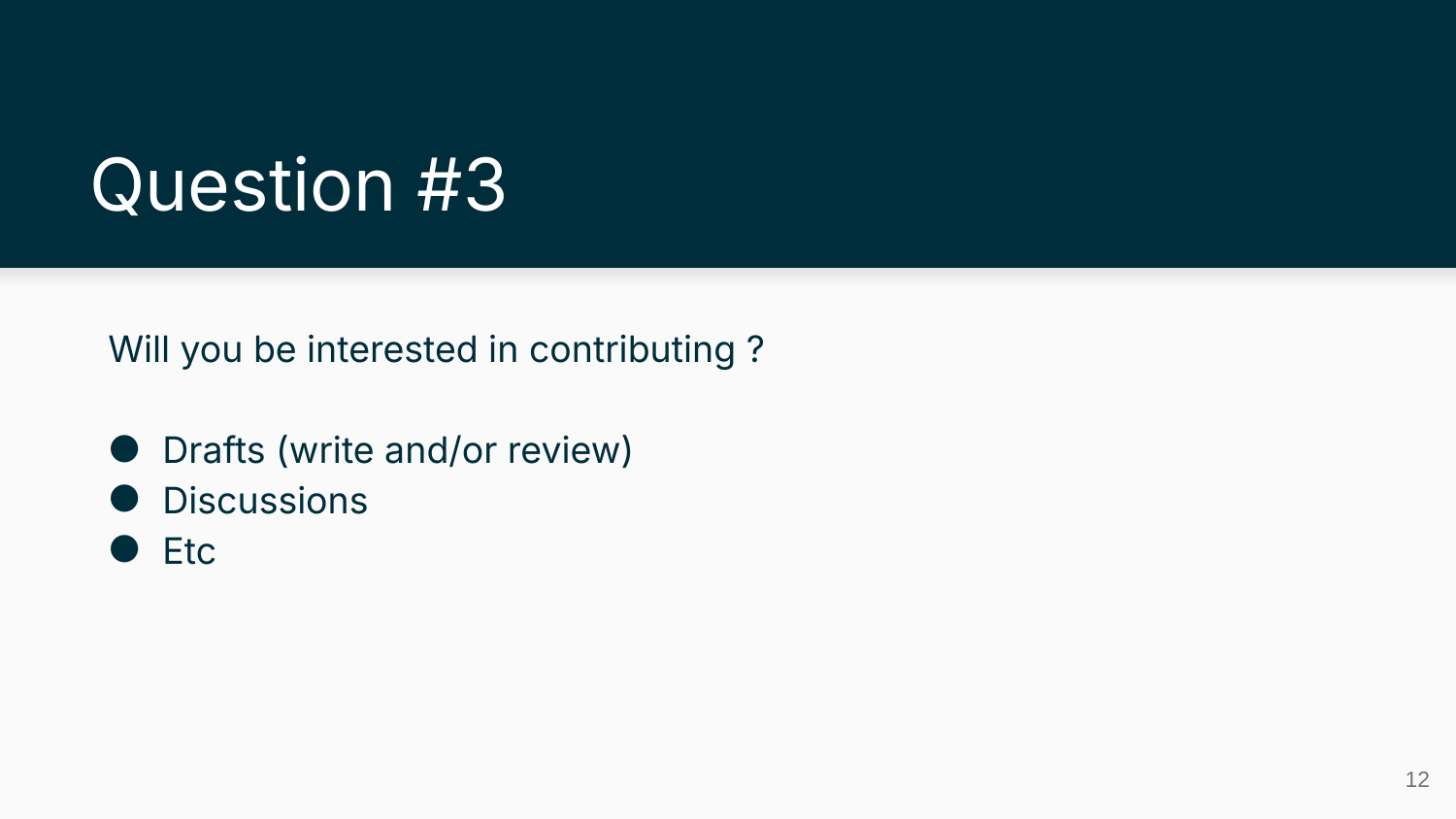

# Question #3
Will you be interested in contributing ?

Drafts (write and/or review)
Discussions
Etc
12